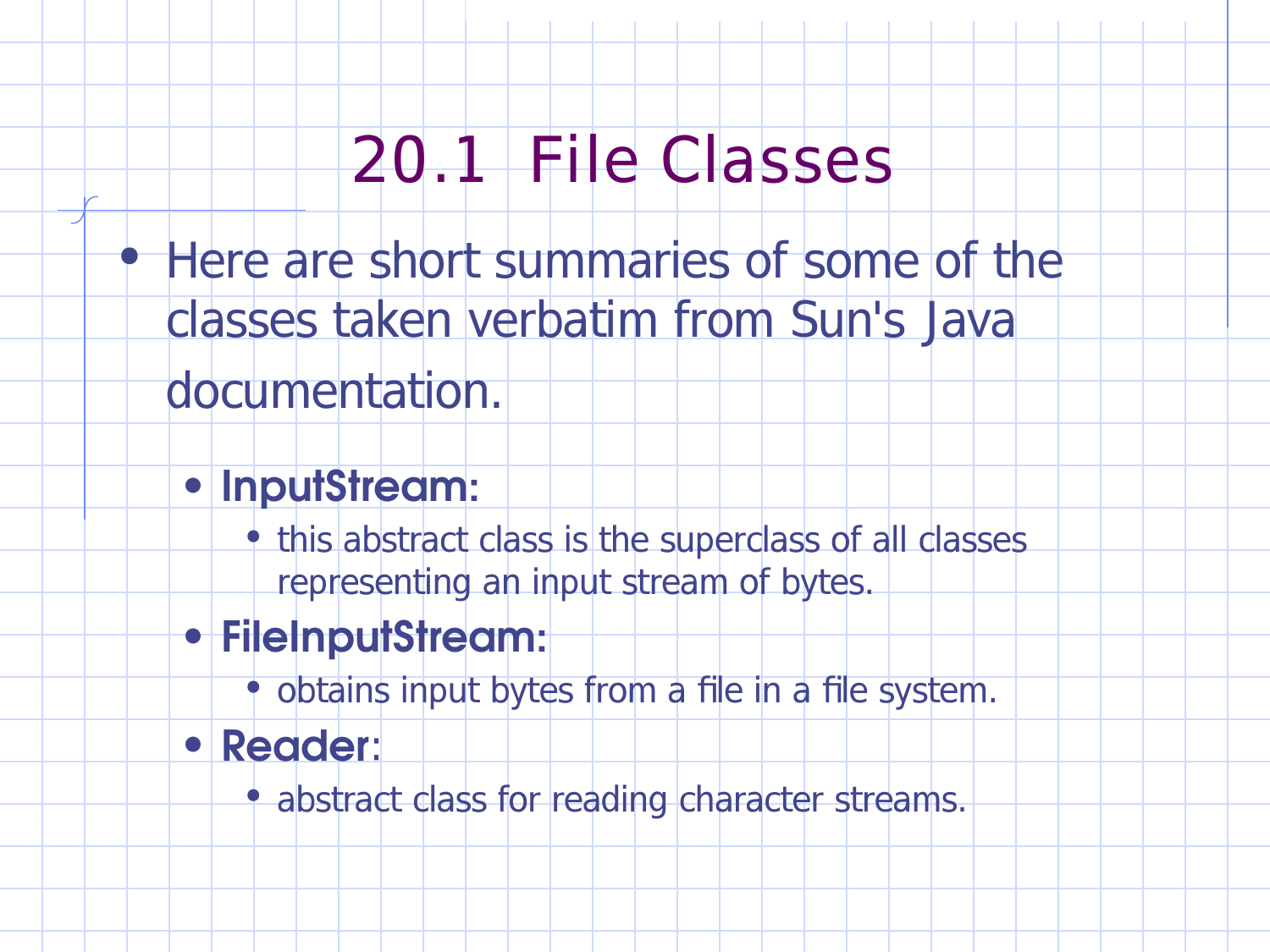

# 20.1  File Classes
Here are short summaries of some of the classes taken verbatim from Sun's Java documentation.

InputStream:
this abstract class is the superclass of all classes representing an input stream of bytes.
FileInputStream:
obtains input bytes from a file in a file system.
Reader:
abstract class for reading character streams.